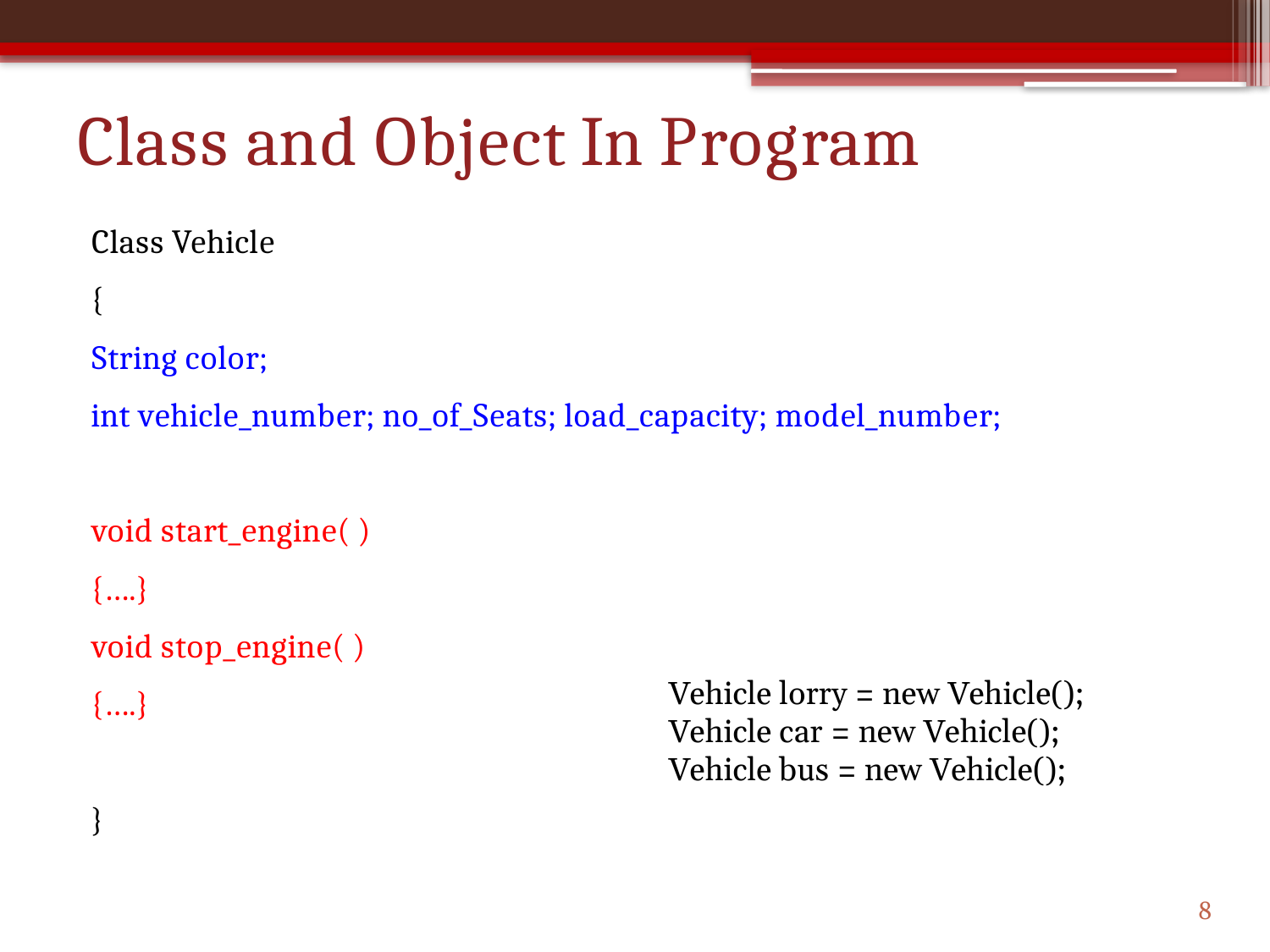

# Class and Object In Program
Class Vehicle
{
String color;
int vehicle_number; no_of_Seats; load_capacity; model_number;

void start_engine( )
{….}
void stop_engine( )
{….}

}
Vehicle lorry = new Vehicle();
Vehicle car = new Vehicle();
Vehicle bus = new Vehicle();
8